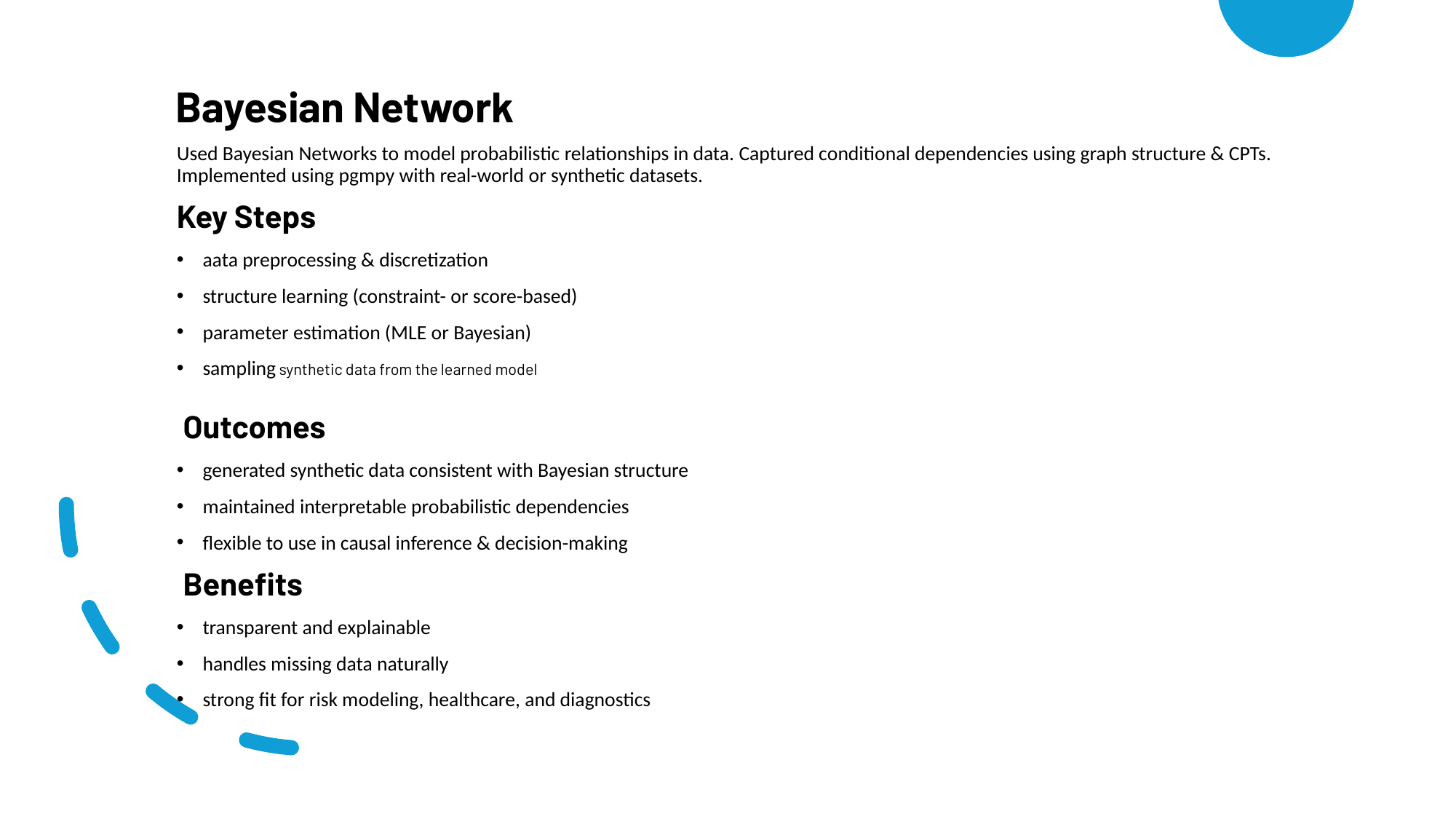

# Bayesian Network
Used Bayesian Networks to model probabilistic relationships in data. Captured conditional dependencies using graph structure & CPTs. Implemented using pgmpy with real-world or synthetic datasets.
Key Steps
aata preprocessing & discretization
structure learning (constraint- or score-based)
parameter estimation (MLE or Bayesian)
sampling synthetic data from the learned model
 Outcomes
generated synthetic data consistent with Bayesian structure
maintained interpretable probabilistic dependencies
flexible to use in causal inference & decision-making
 Benefits
transparent and explainable
handles missing data naturally
strong fit for risk modeling, healthcare, and diagnostics